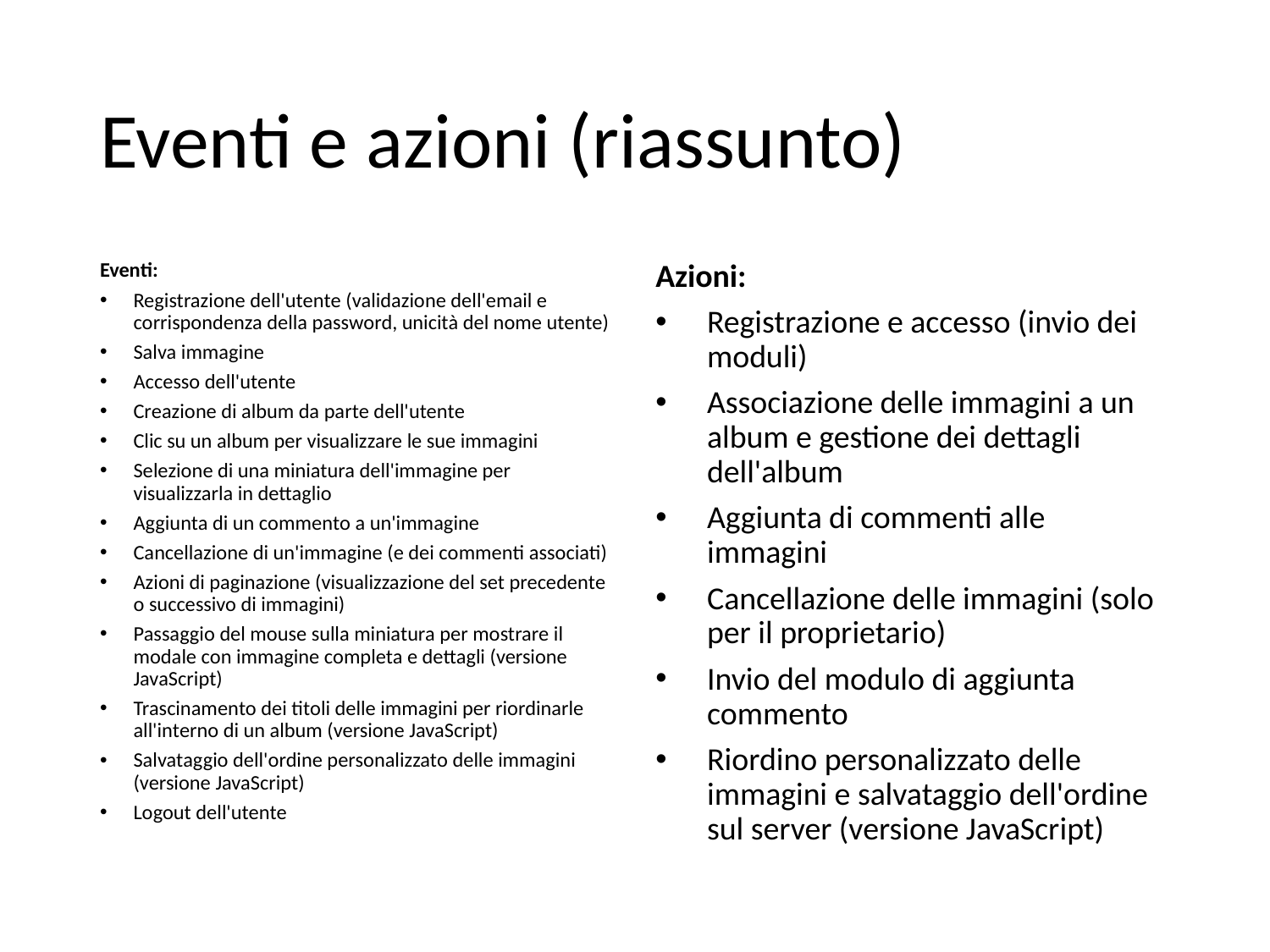

# Eventi e azioni (riassunto)
Eventi:
Registrazione dell'utente (validazione dell'email e corrispondenza della password, unicità del nome utente)
Salva immagine
Accesso dell'utente
Creazione di album da parte dell'utente
Clic su un album per visualizzare le sue immagini
Selezione di una miniatura dell'immagine per visualizzarla in dettaglio
Aggiunta di un commento a un'immagine
Cancellazione di un'immagine (e dei commenti associati)
Azioni di paginazione (visualizzazione del set precedente o successivo di immagini)
Passaggio del mouse sulla miniatura per mostrare il modale con immagine completa e dettagli (versione JavaScript)
Trascinamento dei titoli delle immagini per riordinarle all'interno di un album (versione JavaScript)
Salvataggio dell'ordine personalizzato delle immagini (versione JavaScript)
Logout dell'utente

Azioni:
Registrazione e accesso (invio dei moduli)
Associazione delle immagini a un album e gestione dei dettagli dell'album
Aggiunta di commenti alle immagini
Cancellazione delle immagini (solo per il proprietario)
Invio del modulo di aggiunta commento
Riordino personalizzato delle immagini e salvataggio dell'ordine sul server (versione JavaScript)